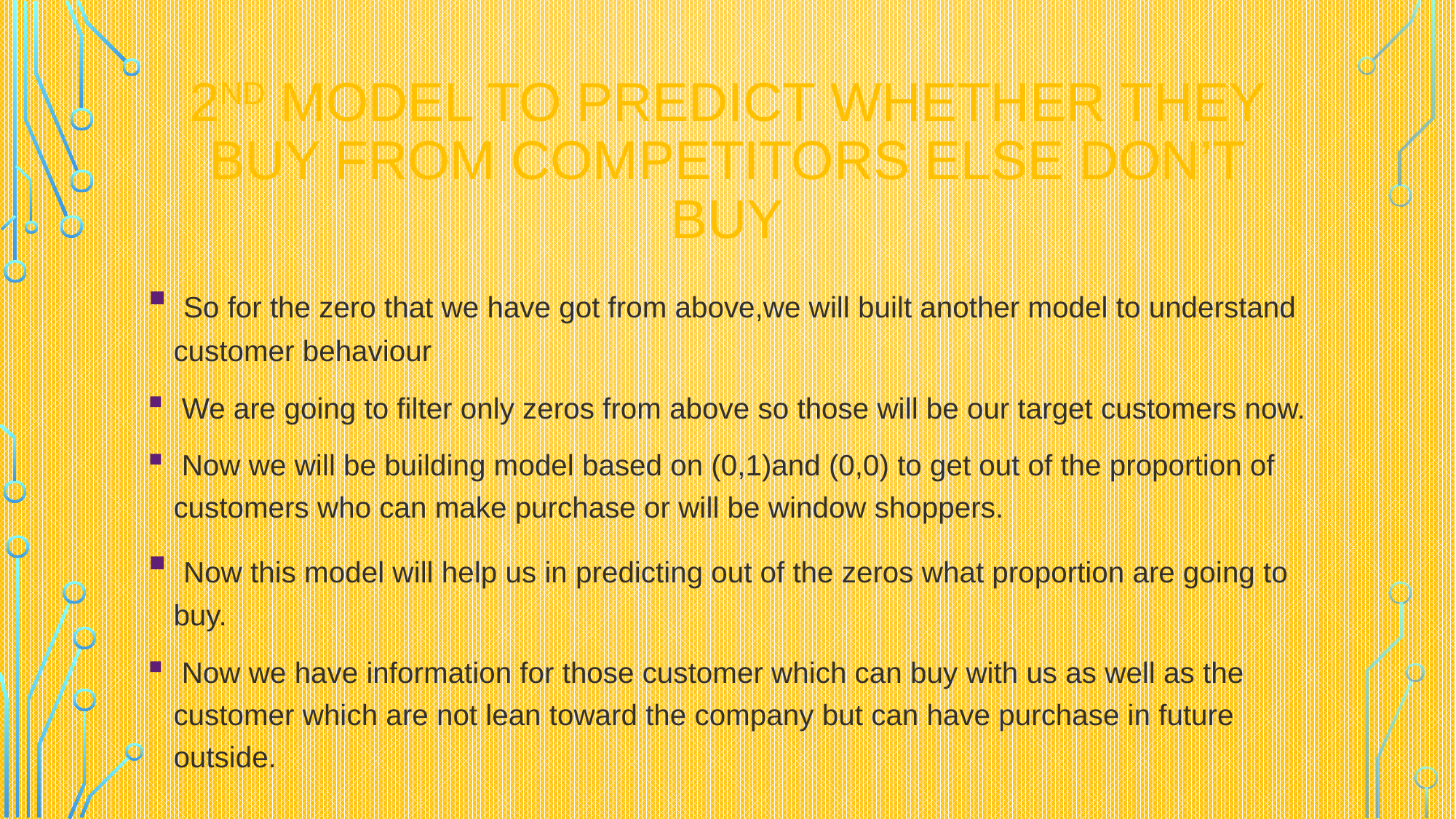

# 2nd model to predict whether they buy from competitors else don’t buy
 So for the zero that we have got from above,we will built another model to understand customer behaviour
 We are going to filter only zeros from above so those will be our target customers now.
 Now we will be building model based on (0,1)and (0,0) to get out of the proportion of customers who can make purchase or will be window shoppers.
 Now this model will help us in predicting out of the zeros what proportion are going to buy.
 Now we have information for those customer which can buy with us as well as the customer which are not lean toward the company but can have purchase in future outside.